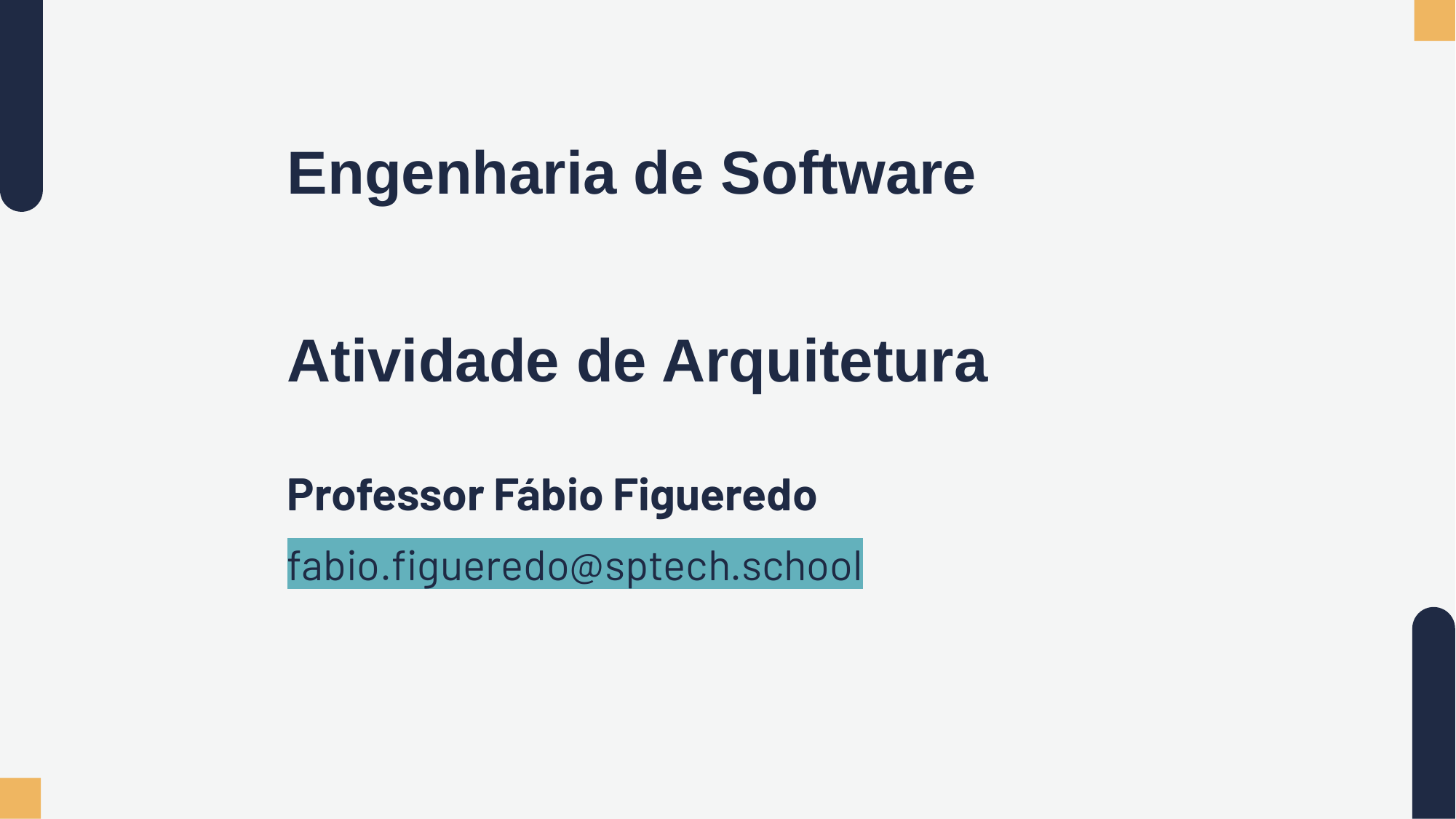

# Engenharia de Software
Atividade de Arquitetura
Professor Fábio Figueredo
fabio.figueredo@sptech.school